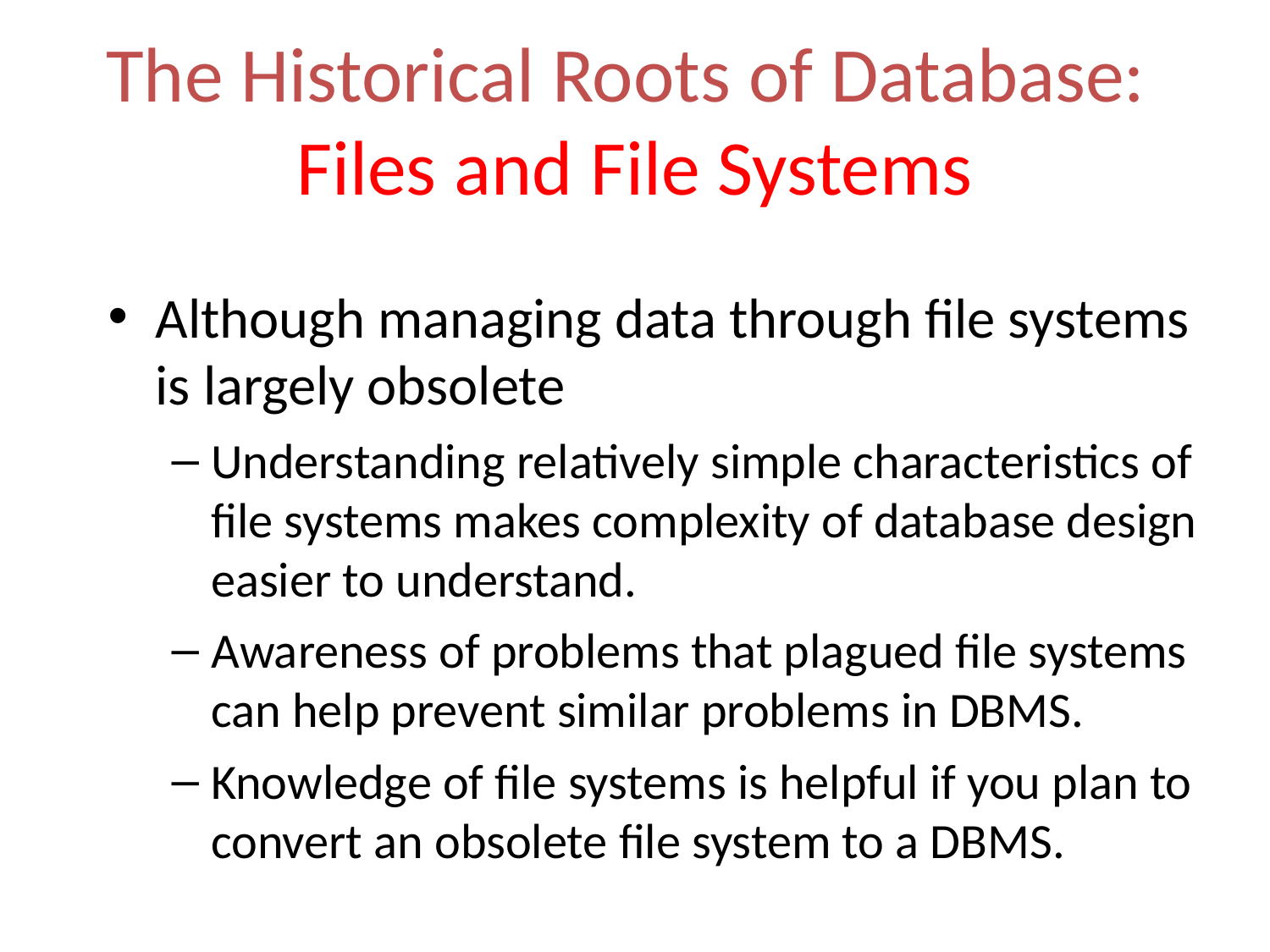

The Historical Roots of Database:
Files and File Systems
Although managing data through file systems is largely obsolete
Understanding relatively simple characteristics of file systems makes complexity of database design easier to understand.
Awareness of problems that plagued file systems can help prevent similar problems in DBMS.
Knowledge of file systems is helpful if you plan to convert an obsolete file system to a DBMS.